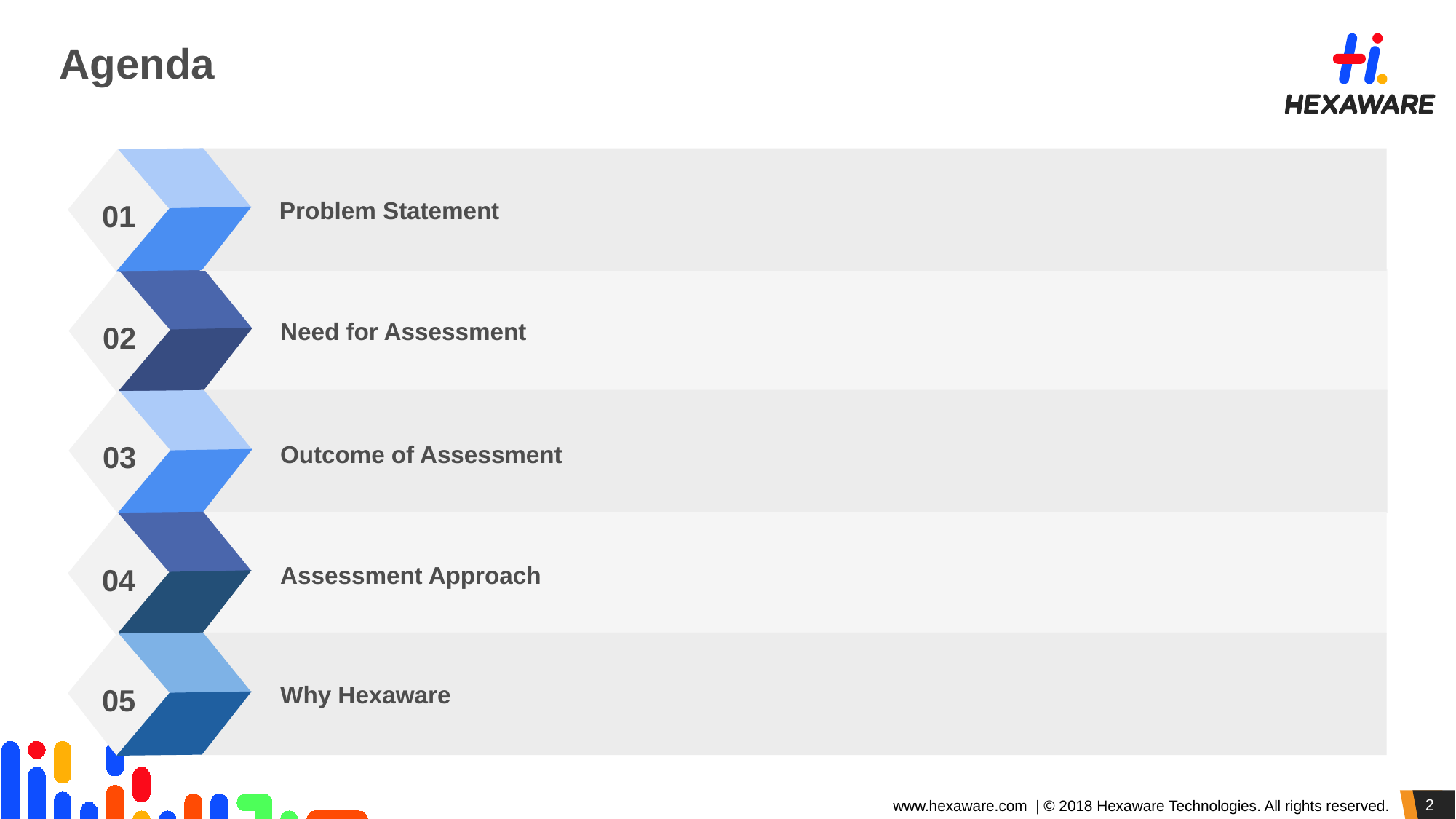

# Agenda

01
Problem Statement

02
Need for Assessment

03
Outcome of Assessment

04
Assessment Approach

05
Why Hexaware